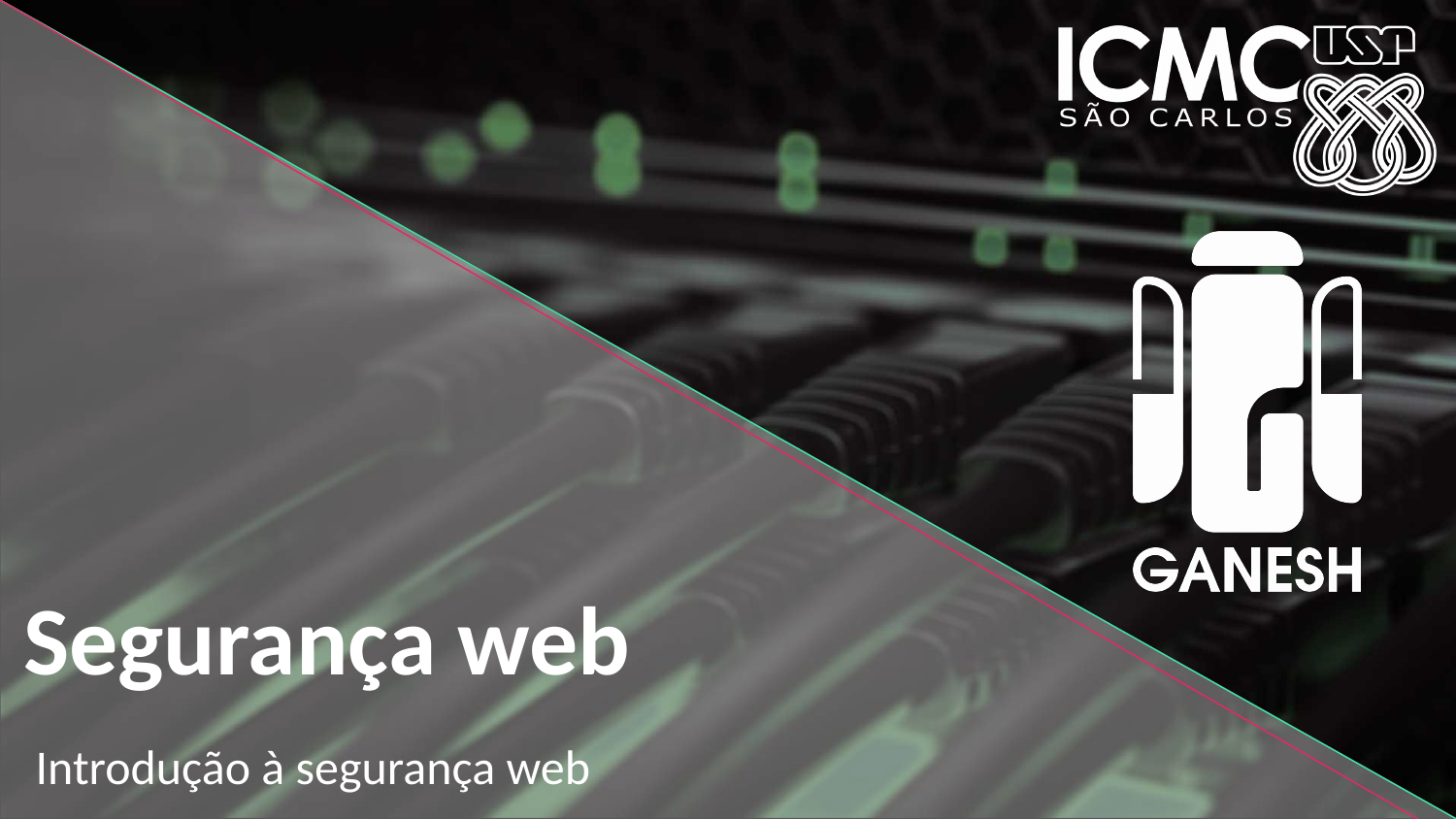

# Segurança web
Introdução à segurança web